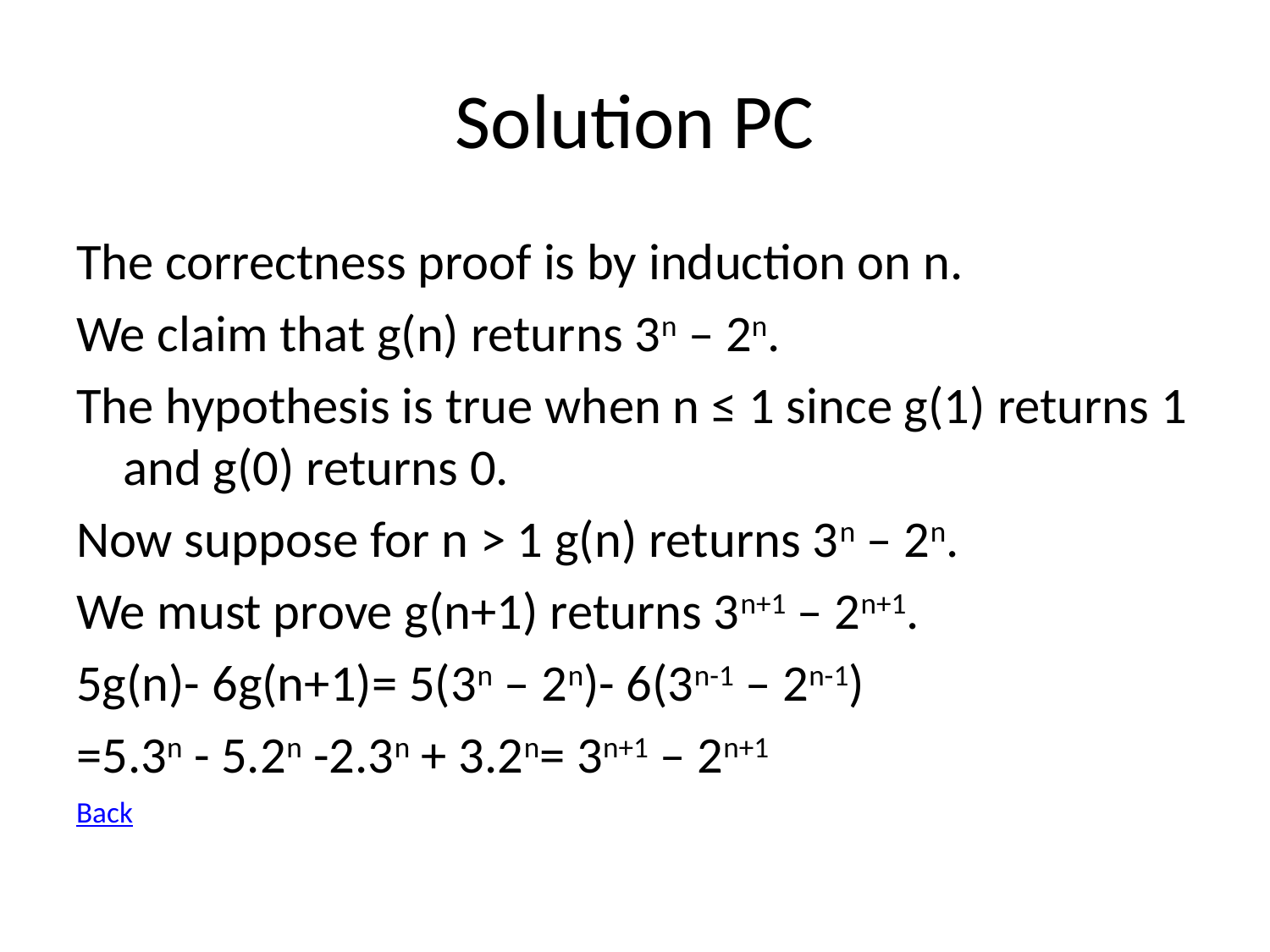

# Solution PC
The correctness proof is by induction on n.
We claim that g(n) returns 3n – 2n.
The hypothesis is true when n ≤ 1 since g(1) returns 1 and g(0) returns 0.
Now suppose for n > 1 g(n) returns 3n – 2n.
We must prove g(n+1) returns 3n+1 – 2n+1.
5g(n)- 6g(n+1)= 5(3n – 2n)- 6(3n-1 – 2n-1)
=5.3n - 5.2n -2.3n + 3.2n= 3n+1 – 2n+1
Back